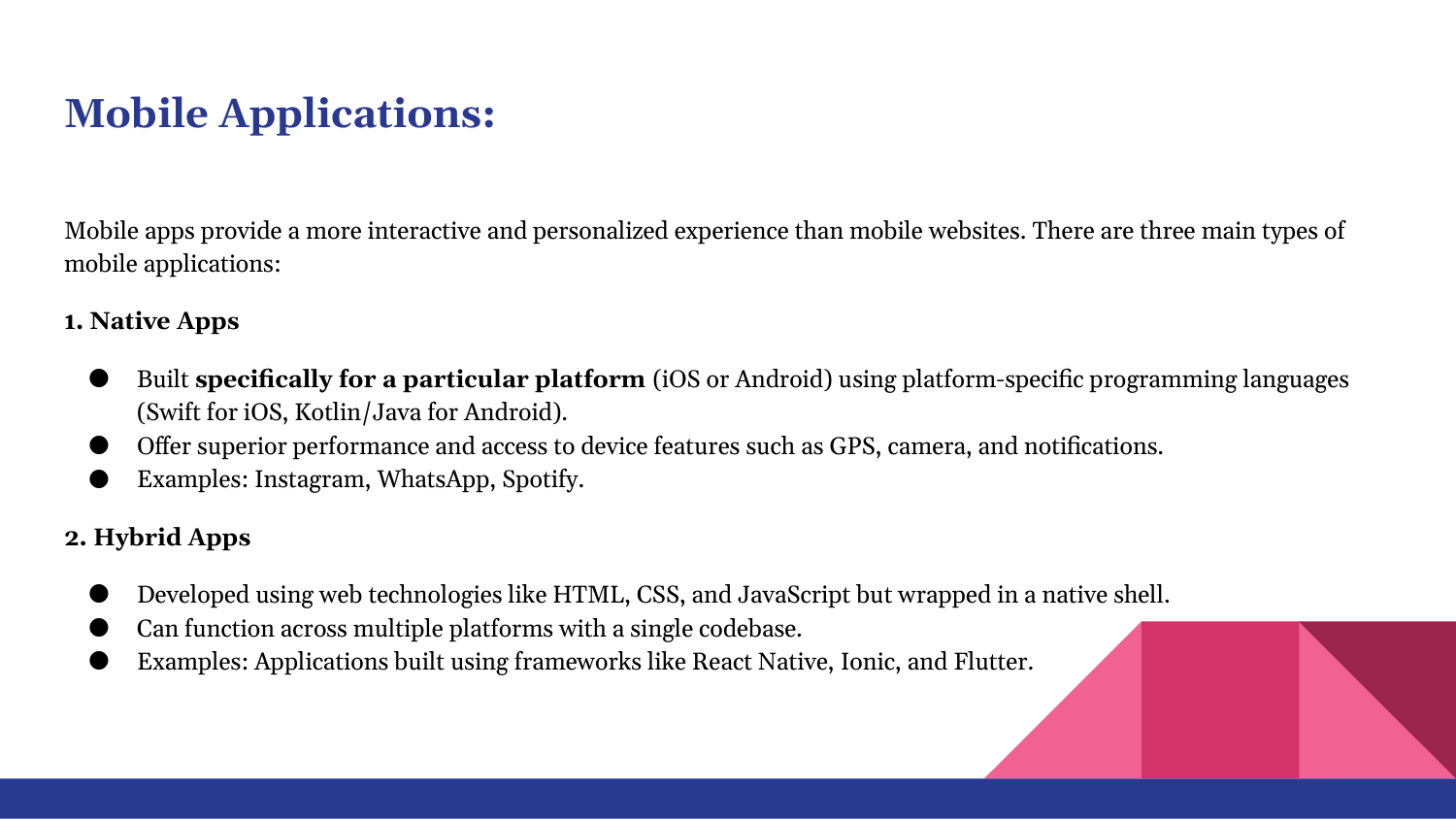

# Mobile Applications:
Mobile apps provide a more interactive and personalized experience than mobile websites. There are three main types of mobile applications:
1. Native Apps
Built specifically for a particular platform (iOS or Android) using platform-specific programming languages (Swift for iOS, Kotlin/Java for Android).
Offer superior performance and access to device features such as GPS, camera, and notifications.
Examples: Instagram, WhatsApp, Spotify.
2. Hybrid Apps
Developed using web technologies like HTML, CSS, and JavaScript but wrapped in a native shell.
Can function across multiple platforms with a single codebase.
Examples: Applications built using frameworks like React Native, Ionic, and Flutter.